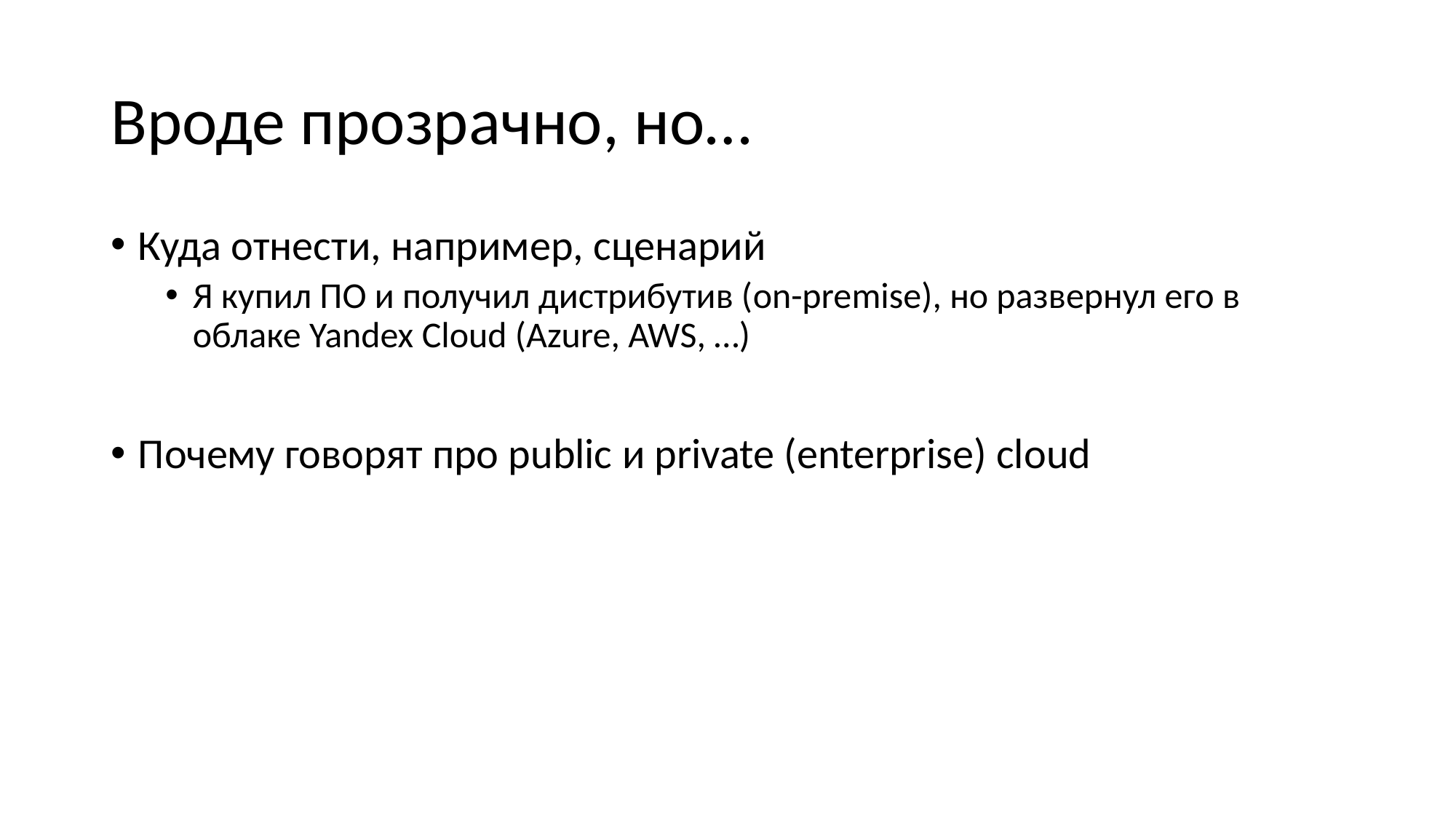

# Вроде прозрачно, но…
Куда отнести, например, сценарий
Я купил ПО и получил дистрибутив (on-premise), но развернул его в облаке Yandex Cloud (Azure, AWS, …)

Почему говорят про public и private (enterprise) cloud